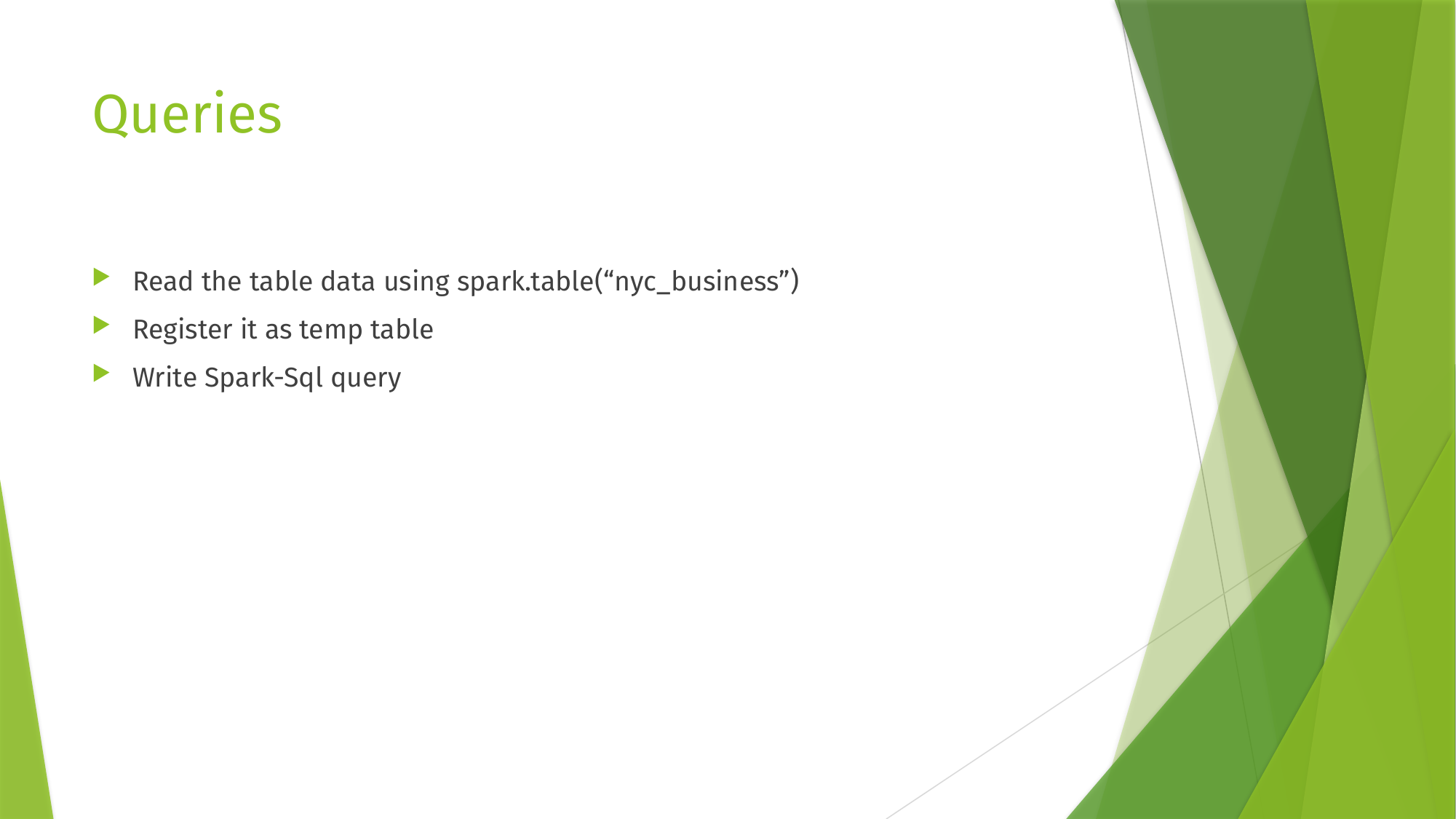

# Queries
Read the table data using spark.table(“nyc_business”)
Register it as temp table
Write Spark-Sql query